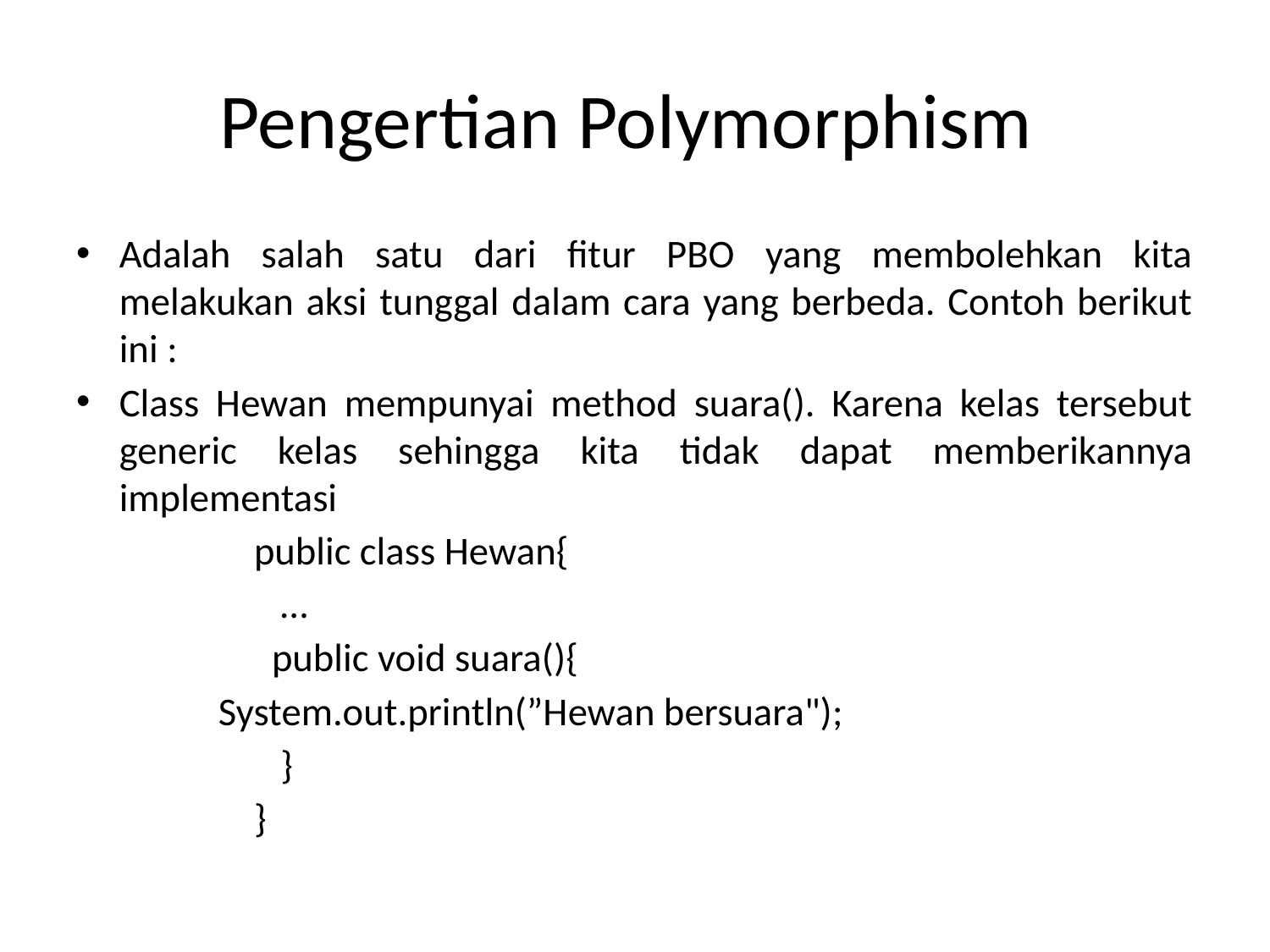

# Pengertian Polymorphism
Adalah salah satu dari fitur PBO yang membolehkan kita melakukan aksi tunggal dalam cara yang berbeda. Contoh berikut ini :
Class Hewan mempunyai method suara(). Karena kelas tersebut generic kelas sehingga kita tidak dapat memberikannya implementasi
		public class Hewan{
		   …
		  public void suara(){
	      System.out.println(”Hewan bersuara");
		   }
		}